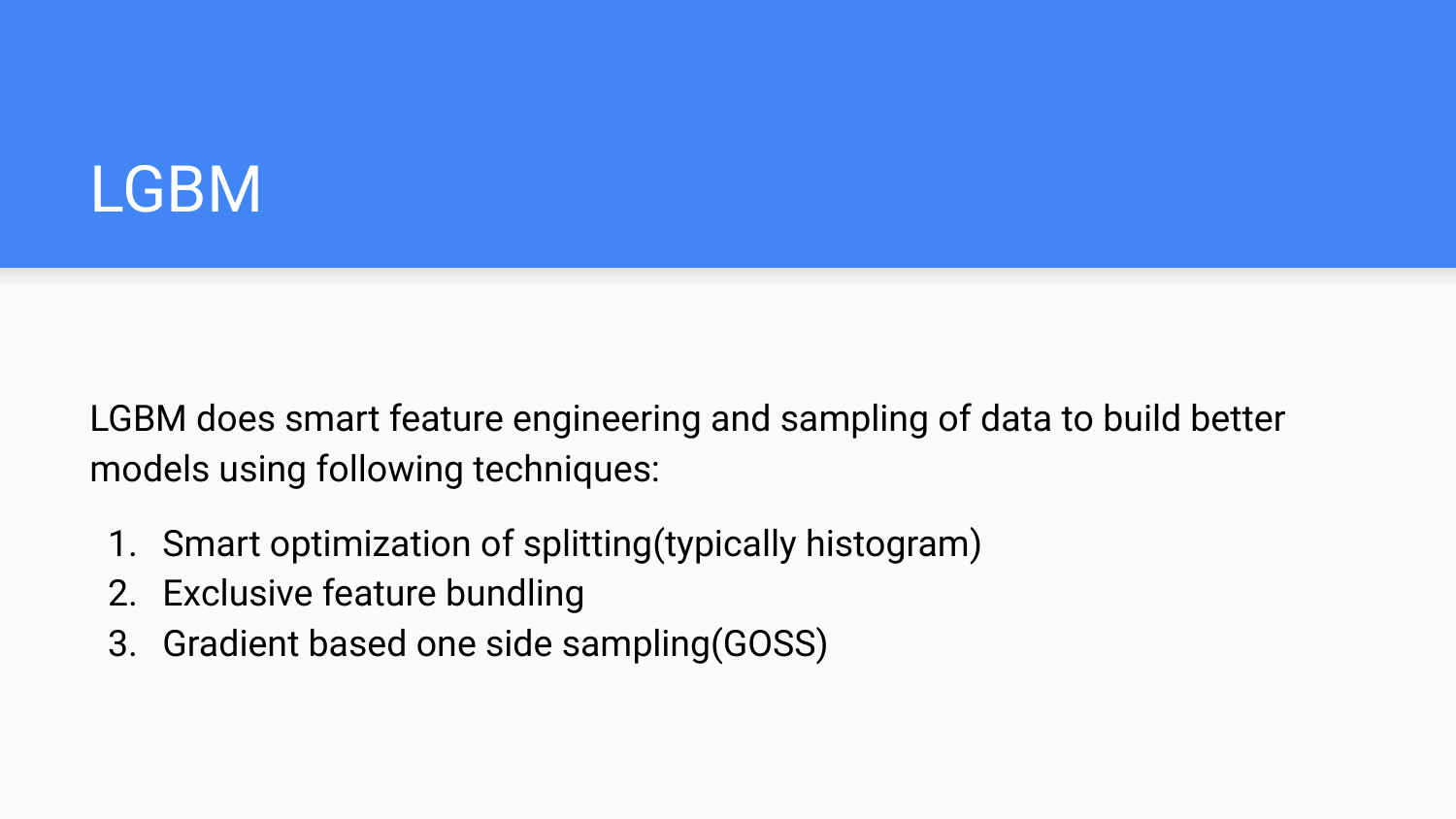

# LGBM
LGBM does smart feature engineering and sampling of data to build better models using following techniques:
Smart optimization of splitting(typically histogram)
Exclusive feature bundling
Gradient based one side sampling(GOSS)